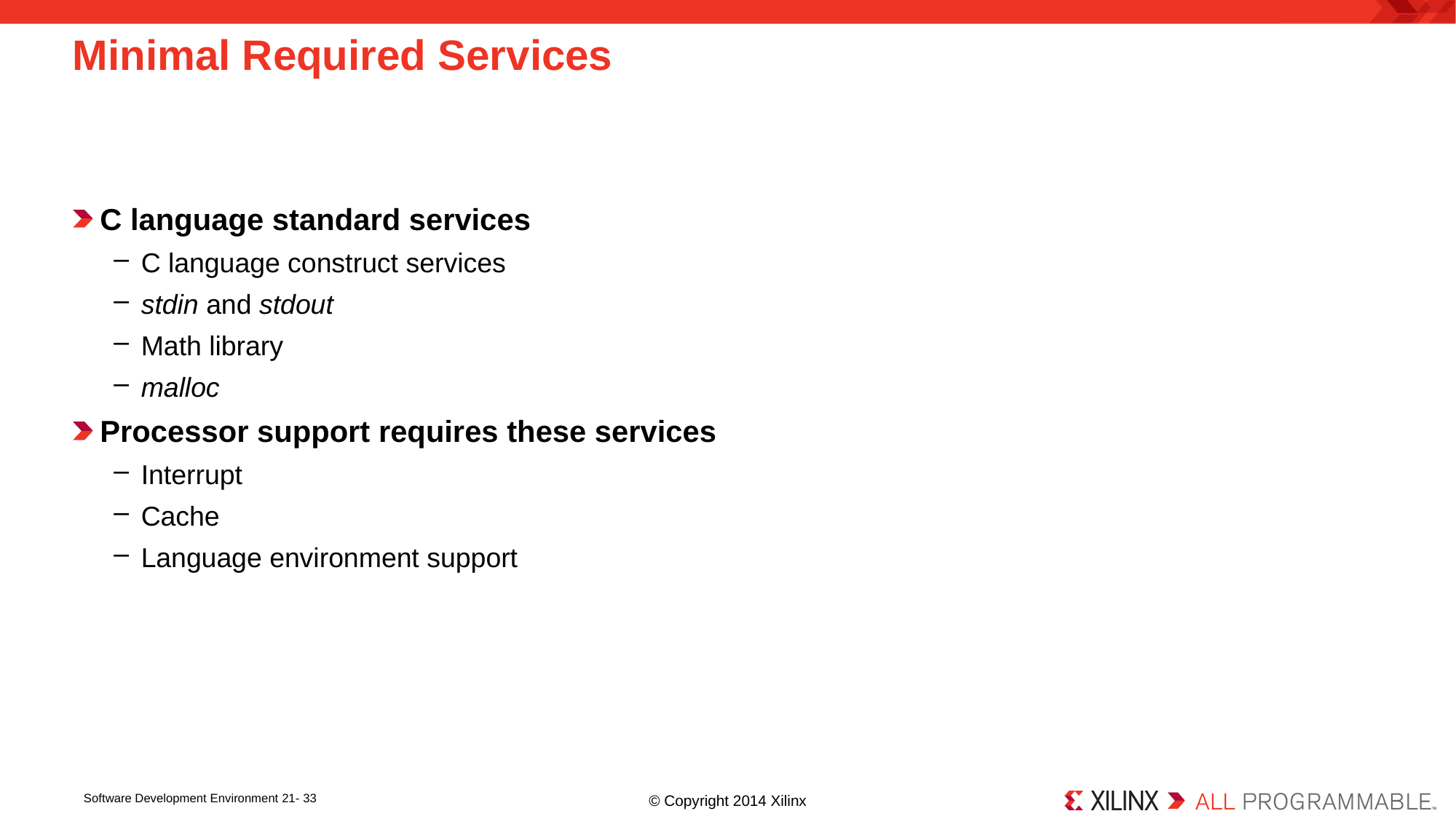

# Minimal Required Services
C language standard services
C language construct services
stdin and stdout
Math library
malloc
Processor support requires these services
Interrupt
Cache
Language environment support

Software Development Environment 21- 33
© Copyright 2014 Xilinx